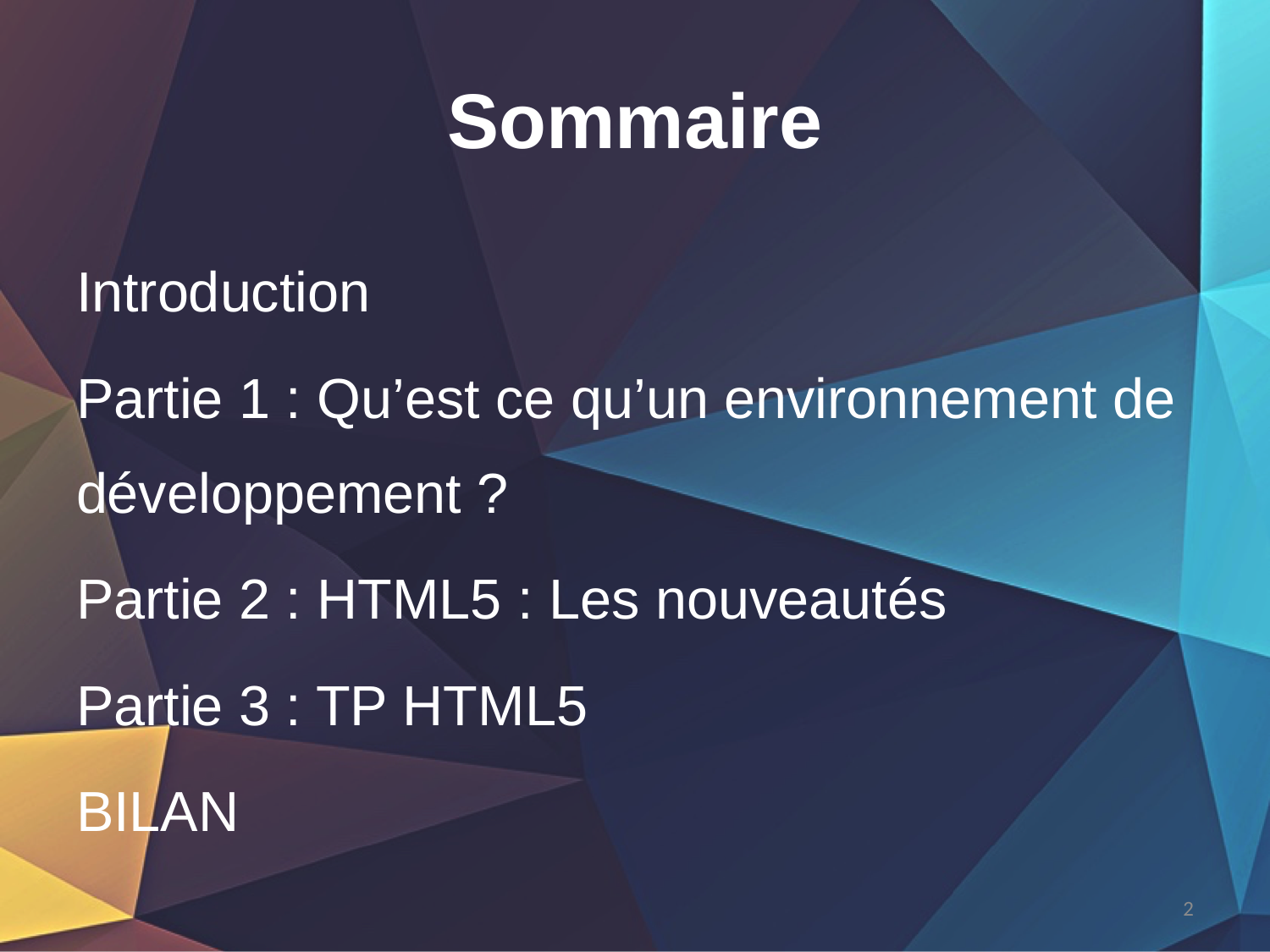

# Sommaire
Introduction
Partie 1 : Qu’est ce qu’un environnement de développement ?
Partie 2 : HTML5 : Les nouveautés
Partie 3 : TP HTML5
BILAN
2